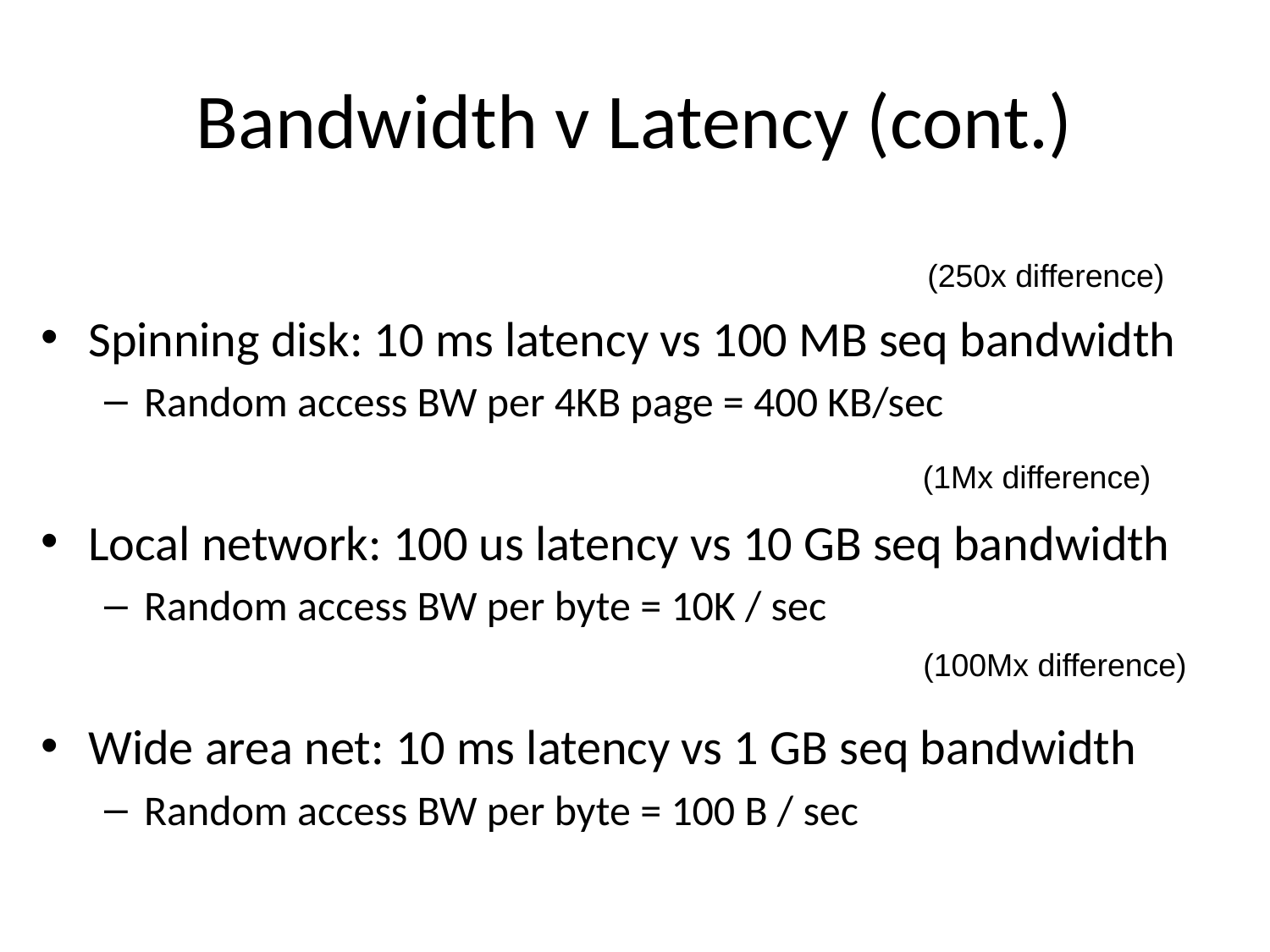

# Bandwidth v Latency (cont.)
(250x difference)
Spinning disk: 10 ms latency vs 100 MB seq bandwidth
Random access BW per 4KB page = 400 KB/sec

Local network: 100 us latency vs 10 GB seq bandwidth
Random access BW per byte = 10K / sec

Wide area net: 10 ms latency vs 1 GB seq bandwidth
Random access BW per byte = 100 B / sec

(1Mx difference)
(100Mx difference)